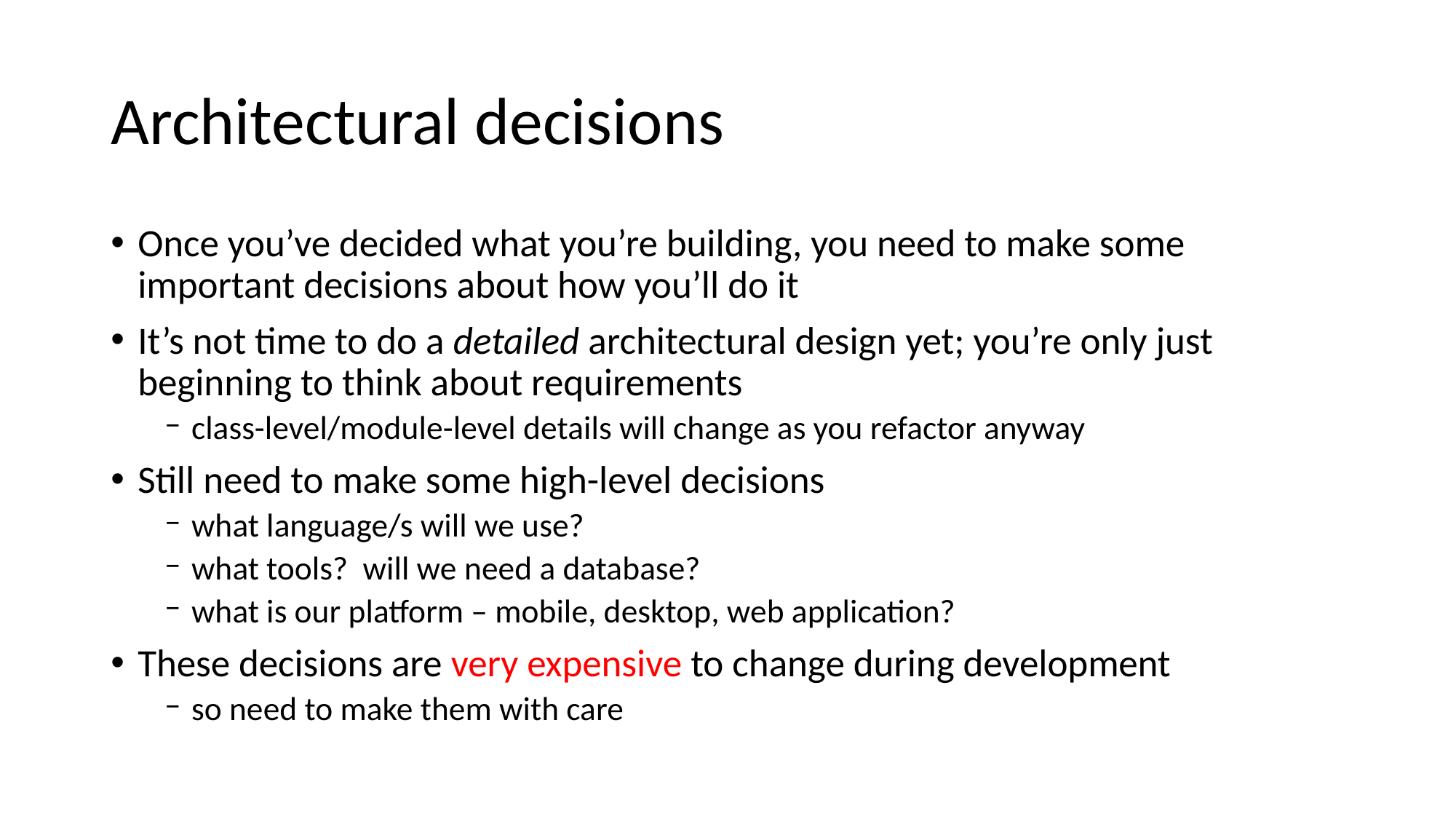

# Architectural decisions
Once you’ve decided what you’re building, you need to make some important decisions about how you’ll do it
It’s not time to do a detailed architectural design yet; you’re only just beginning to think about requirements
class-level/module-level details will change as you refactor anyway
Still need to make some high-level decisions
what language/s will we use?
what tools?  will we need a database?
what is our platform – mobile, desktop, web application?
These decisions are very expensive to change during development
so need to make them with care